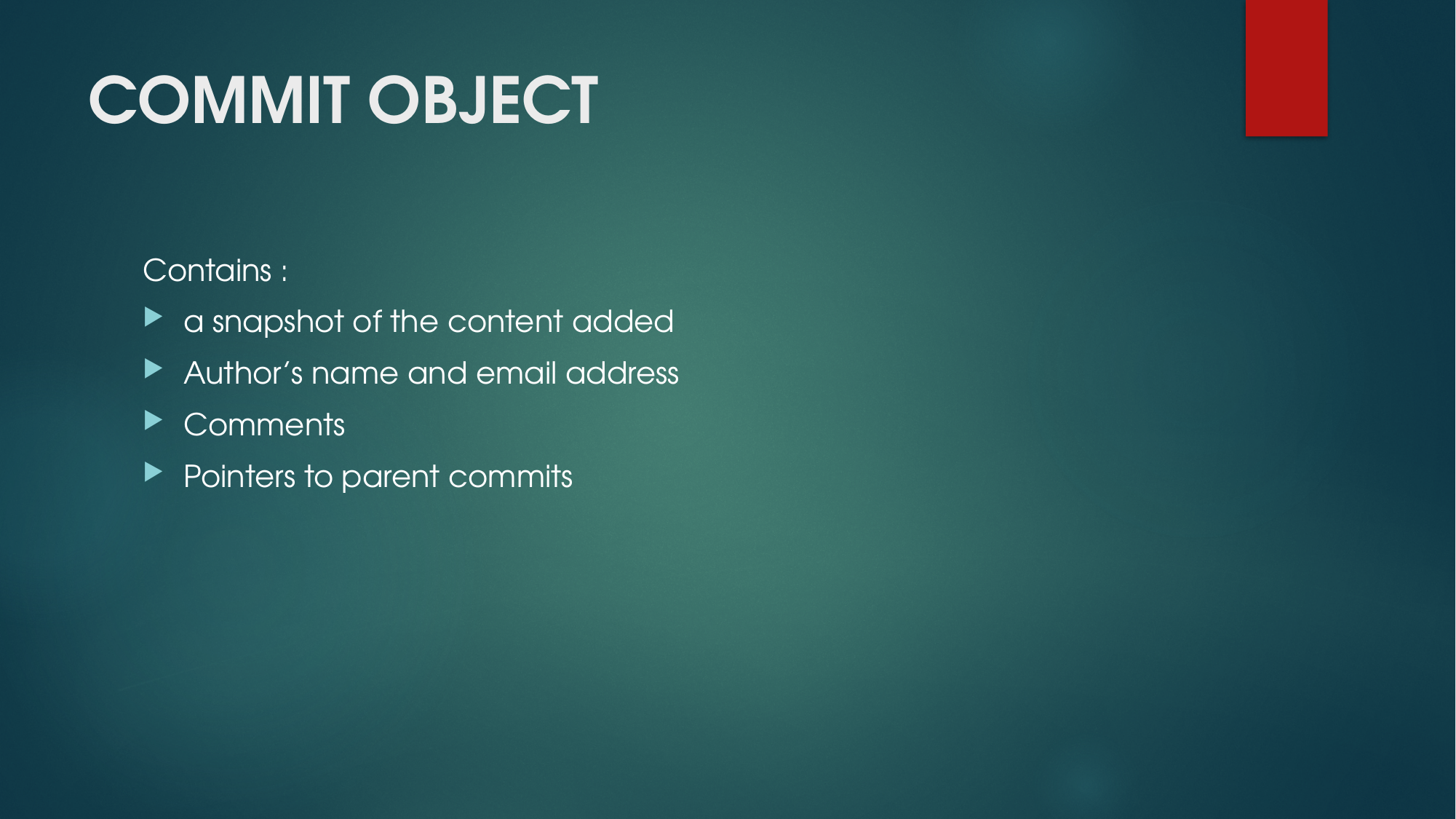

# COMMIT OBJECT
Contains :
a snapshot of the content added
Author’s name and email address
Comments
Pointers to parent commits